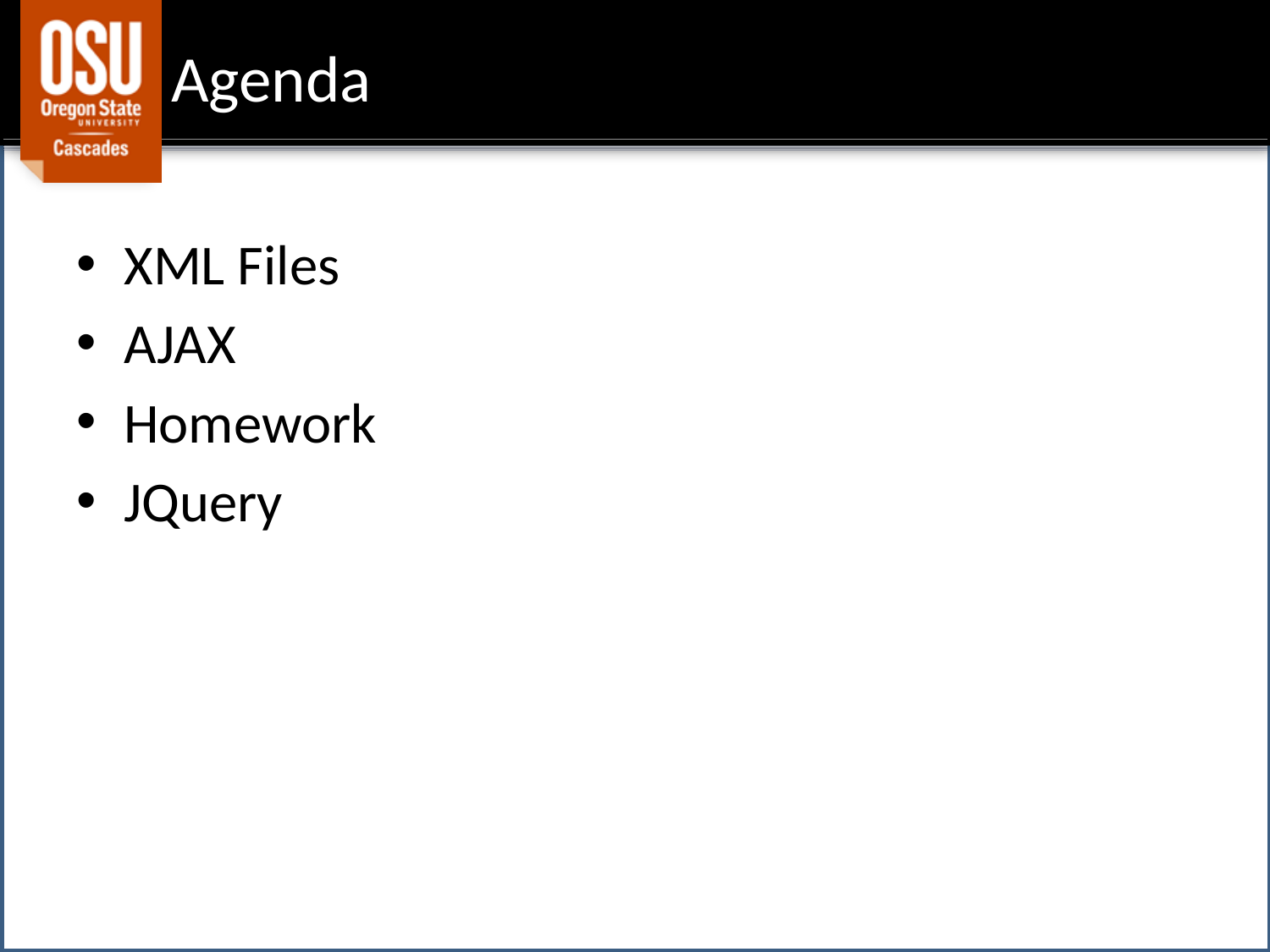

# Agenda
XML Files
AJAX
Homework
JQuery